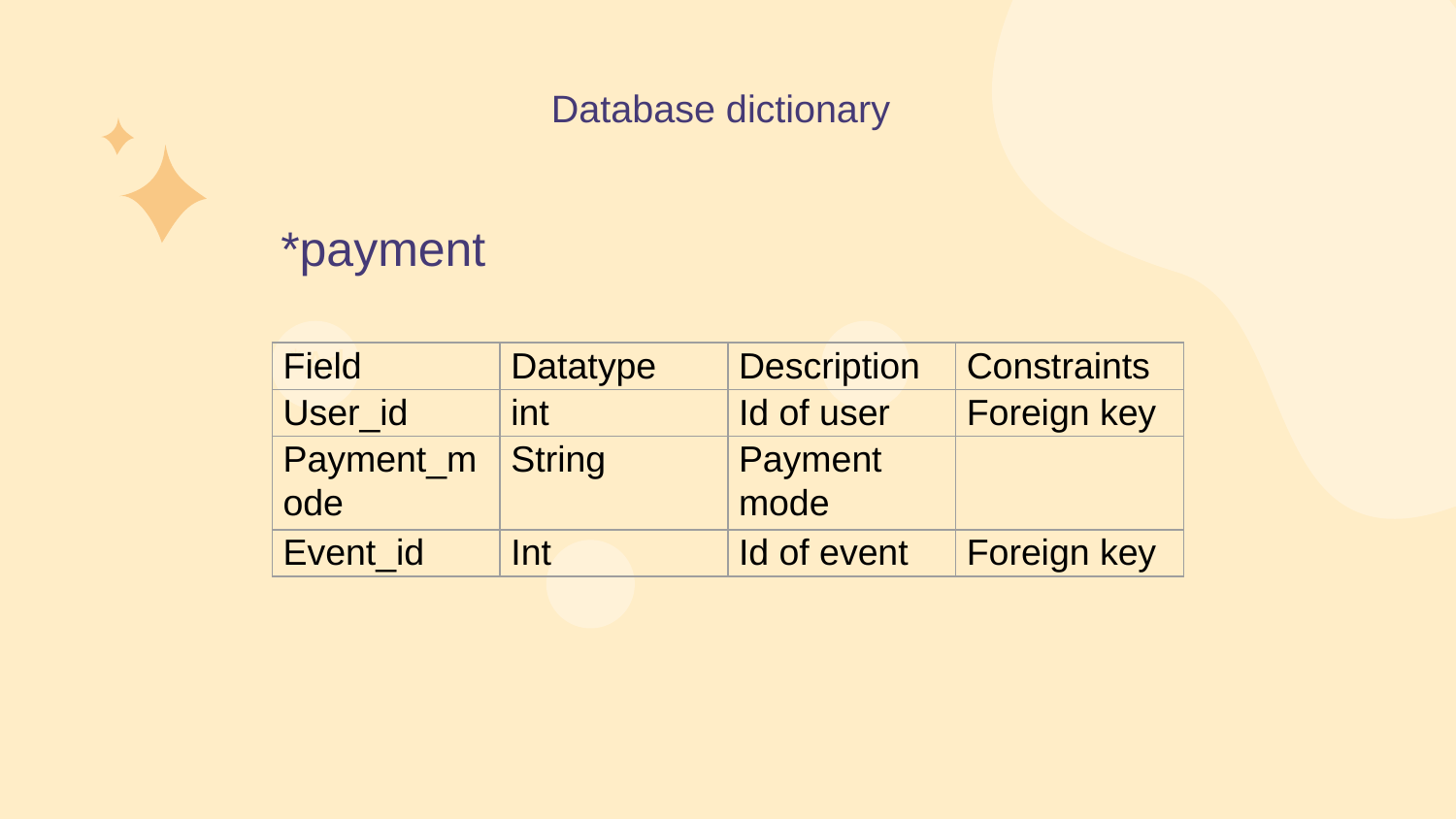

# Database dictionary

*payment
*Venue

*Admin
| Field | Datatype | Description | Constraints |
| --- | --- | --- | --- |
| User\_id | int | Id of user | Foreign key |
| Payment\_mode | String | Payment mode |  |
| Event\_id | Int | Id of event | Foreign key |